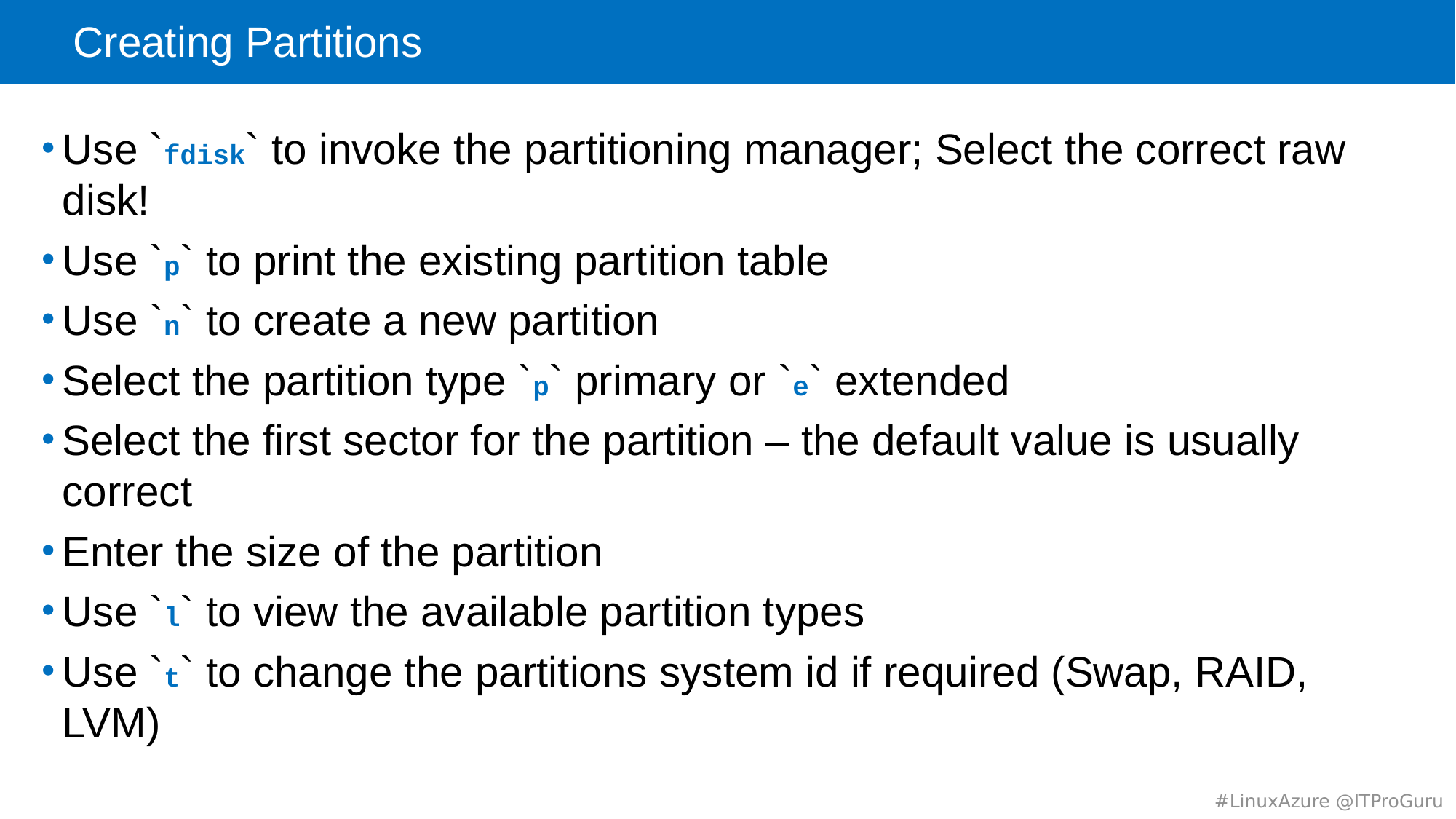

# Creating Partitions
Use `fdisk` to invoke the partitioning manager; Select the correct raw disk!
Use `p` to print the existing partition table
Use `n` to create a new partition
Select the partition type `p` primary or `e` extended
Select the first sector for the partition – the default value is usually correct
Enter the size of the partition
Use `l` to view the available partition types
Use `t` to change the partitions system id if required (Swap, RAID, LVM)